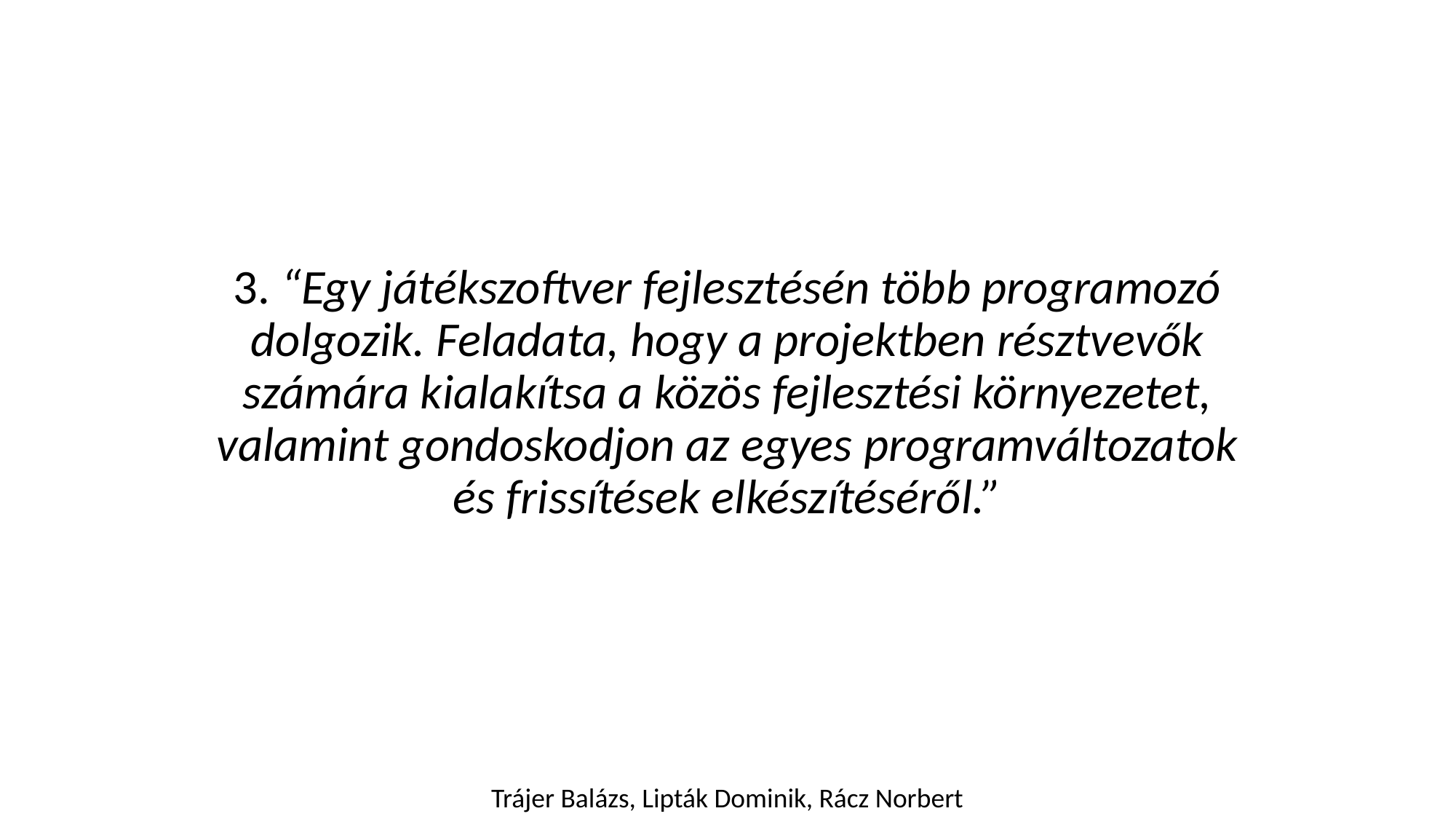

# 3. “Egy játékszoftver fejlesztésén több programozó dolgozik. Feladata, hogy a projektben résztvevők számára kialakítsa a közös fejlesztési környezetet, valamint gondoskodjon az egyes programváltozatok és frissítések elkészítéséről.”
Trájer Balázs, Lipták Dominik, Rácz Norbert